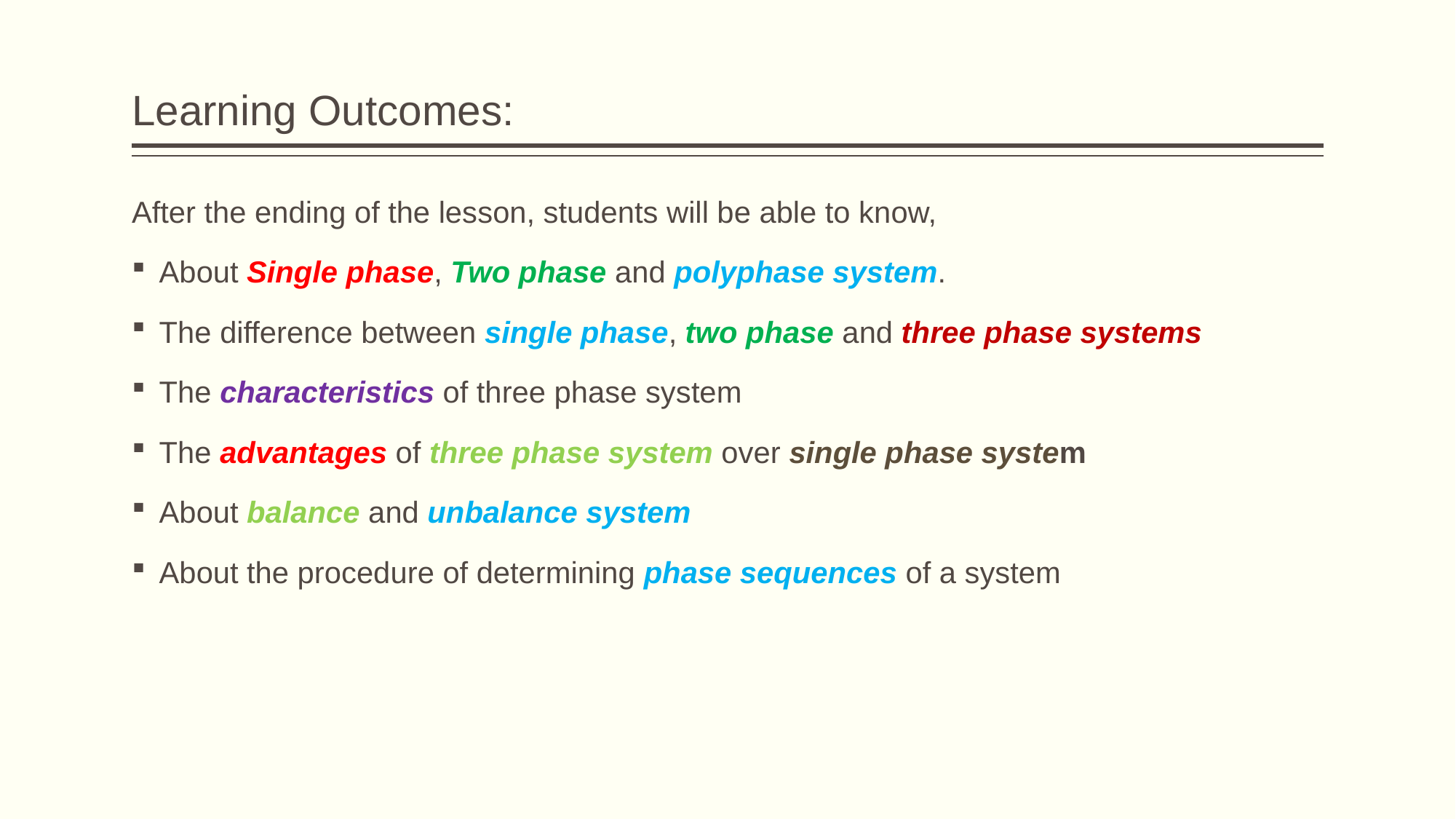

# Learning Outcomes:
After the ending of the lesson, students will be able to know,
About Single phase, Two phase and polyphase system.
The difference between single phase, two phase and three phase systems
The characteristics of three phase system
The advantages of three phase system over single phase system
About balance and unbalance system
About the procedure of determining phase sequences of a system